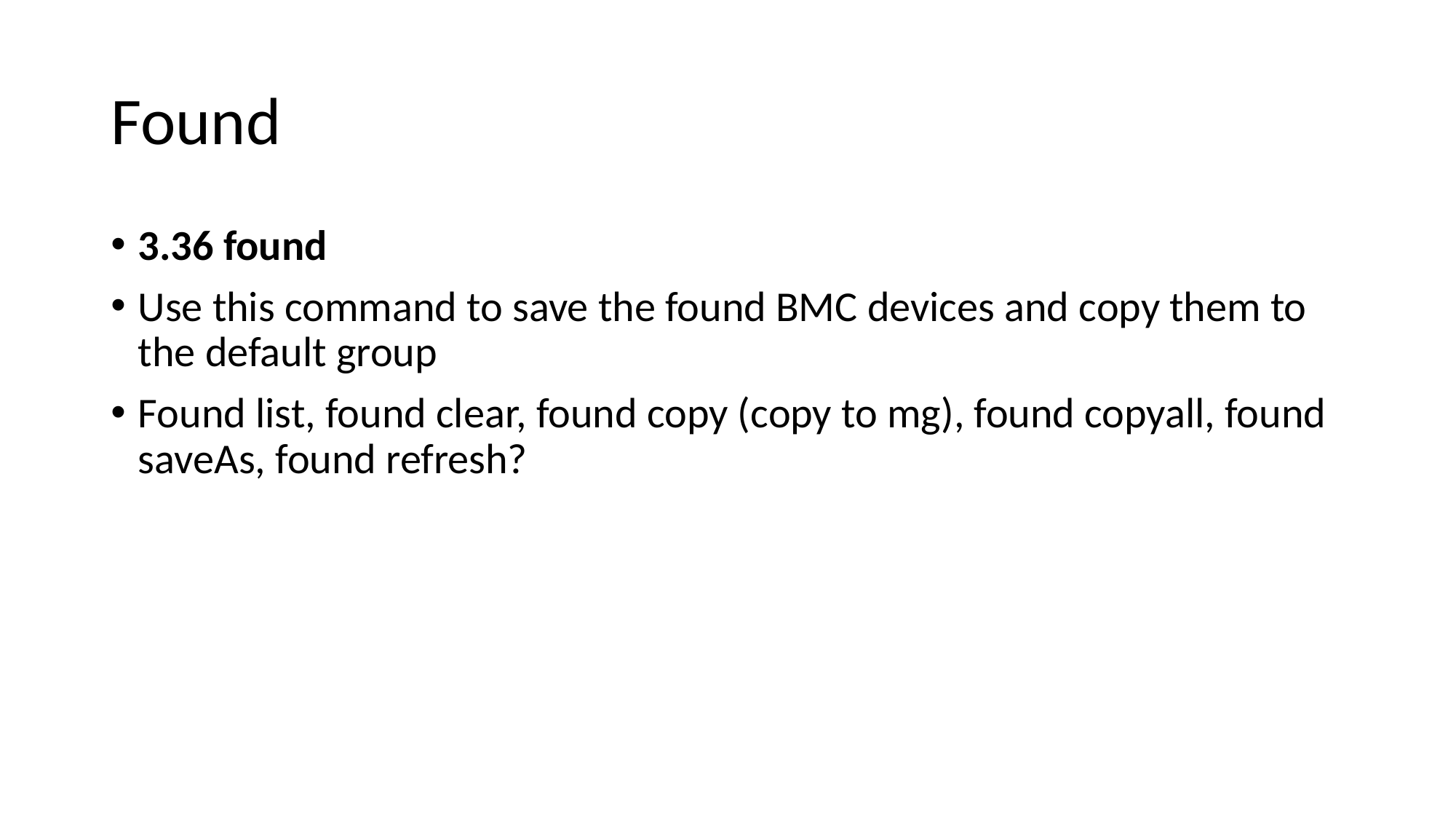

# Found
3.36 found
Use this command to save the found BMC devices and copy them to the default group
Found list, found clear, found copy (copy to mg), found copyall, found saveAs, found refresh?